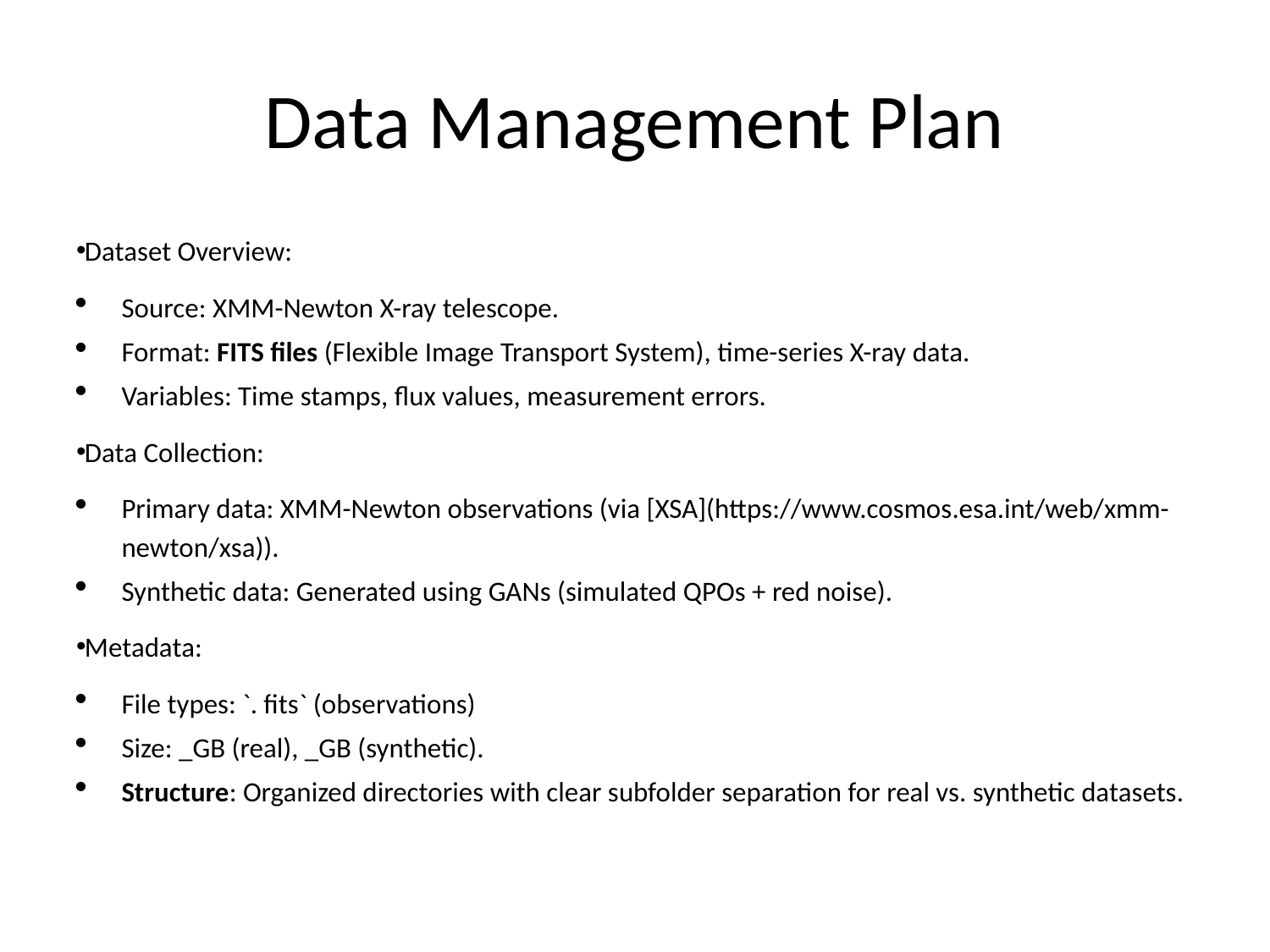

# Data Management Plan
Dataset Overview:
Source: XMM-Newton X-ray telescope.
Format: FITS files (Flexible Image Transport System), time-series X-ray data.
Variables: Time stamps, flux values, measurement errors.
Data Collection:
Primary data: XMM-Newton observations (via [XSA](https://www.cosmos.esa.int/web/xmm-newton/xsa)).
Synthetic data: Generated using GANs (simulated QPOs + red noise).
Metadata:
File types: `. fits` (observations)
Size: _GB (real), _GB (synthetic).
Structure: Organized directories with clear subfolder separation for real vs. synthetic datasets.